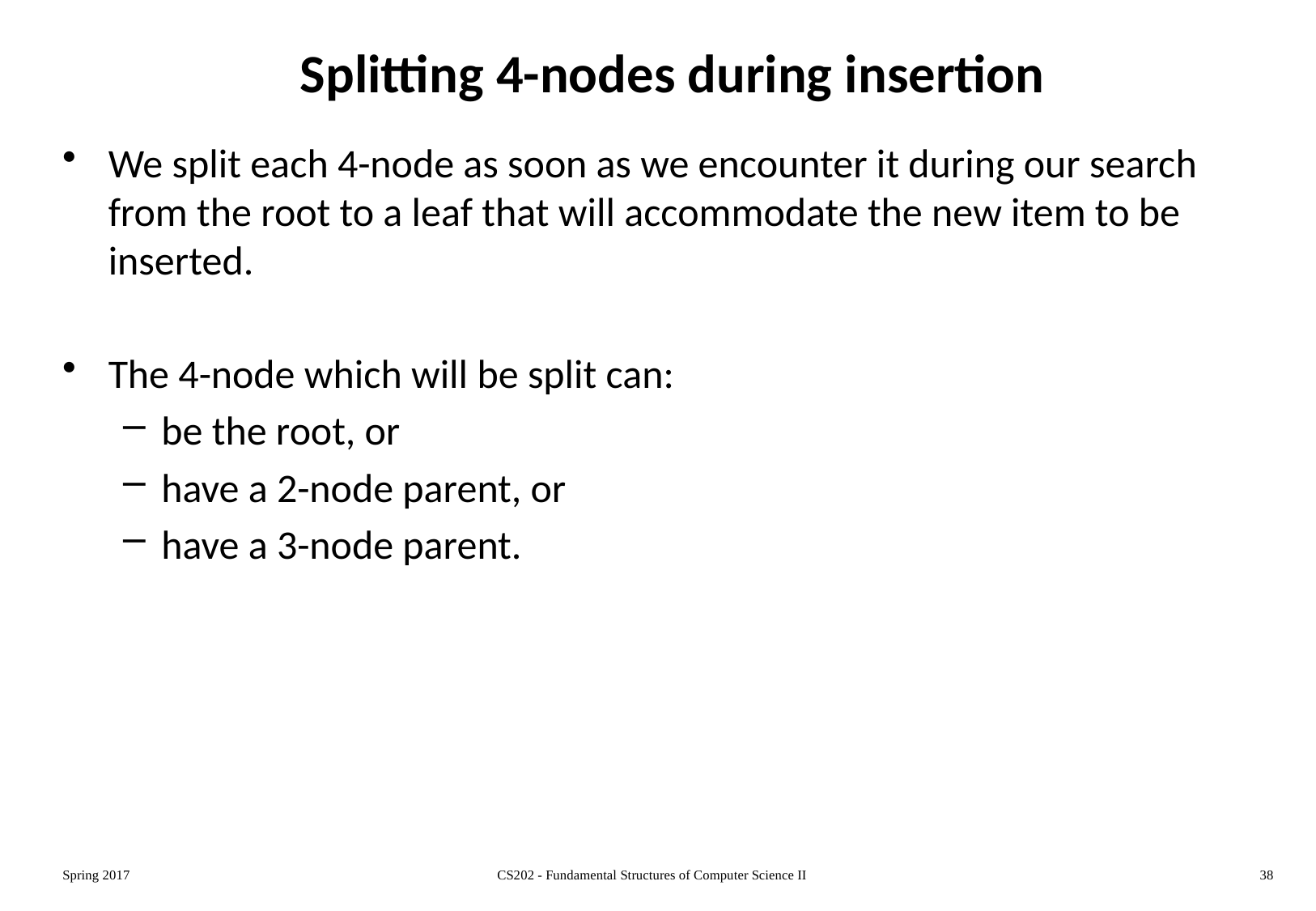

# Splitting 4-nodes during insertion
We split each 4-node as soon as we encounter it during our search from the root to a leaf that will accommodate the new item to be inserted.

The 4-node which will be split can:
be the root, or
have a 2-node parent, or
have a 3-node parent.

Spring 2017
CS202 - Fundamental Structures of Computer Science II
38